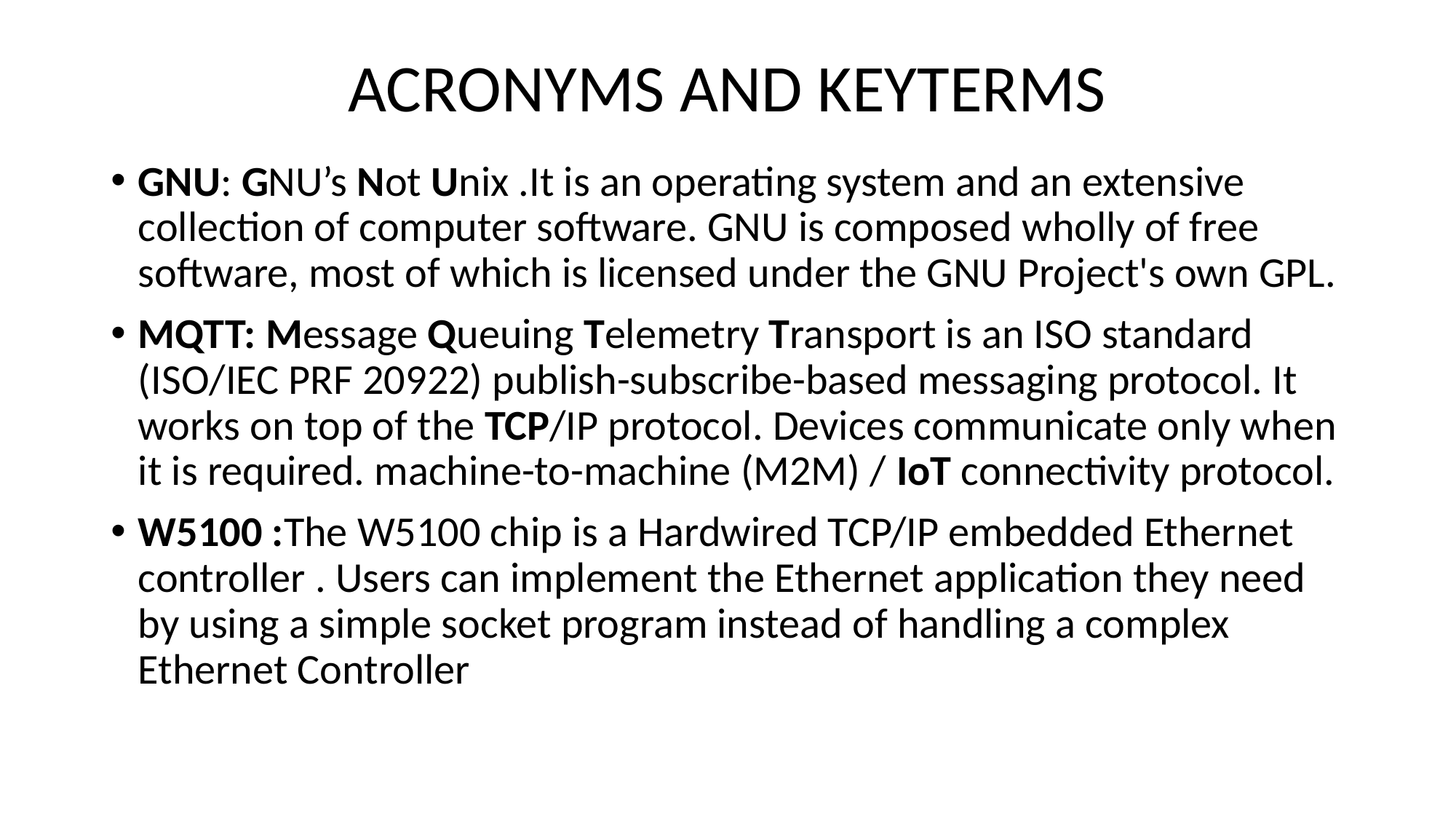

# ACRONYMS AND KEYTERMS
GNU: GNU’s Not Unix .It is an operating system and an extensive collection of computer software. GNU is composed wholly of free software, most of which is licensed under the GNU Project's own GPL.
MQTT: Message Queuing Telemetry Transport is an ISO standard (ISO/IEC PRF 20922) publish-subscribe-based messaging protocol. It works on top of the TCP/IP protocol. Devices communicate only when it is required. machine-to-machine (M2M) / IoT connectivity protocol.
W5100 :The W5100 chip is a Hardwired TCP/IP embedded Ethernet controller . Users can implement the Ethernet application they need by using a simple socket program instead of handling a complex Ethernet Controller